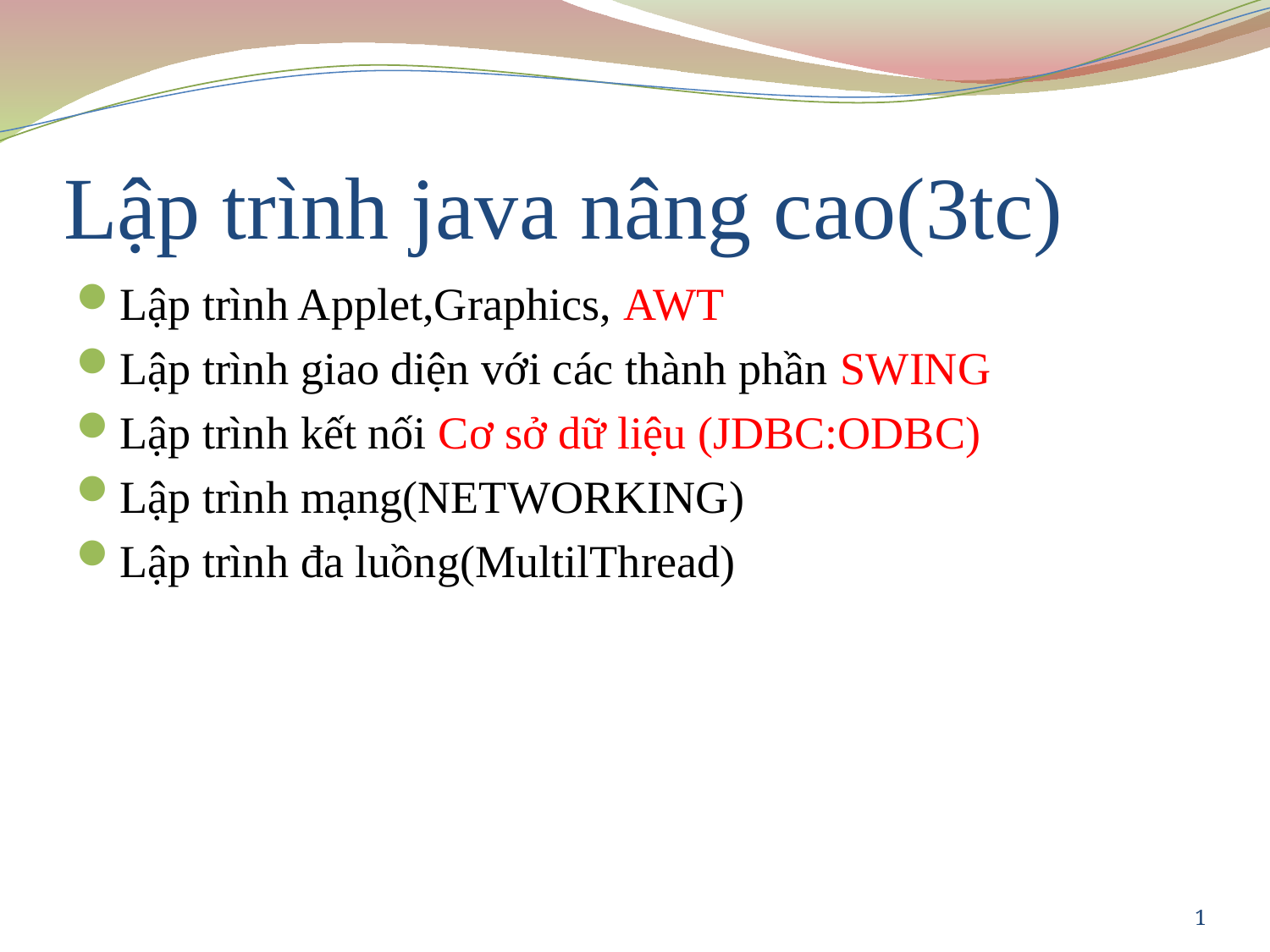

# Lập trình java nâng cao(3tc)
Lập trình Applet,Graphics, AWT
Lập trình giao diện với các thành phần SWING
Lập trình kết nối Cơ sở dữ liệu (JDBC:ODBC)
Lập trình mạng(NETWORKING)
Lập trình đa luồng(MultilThread)

1